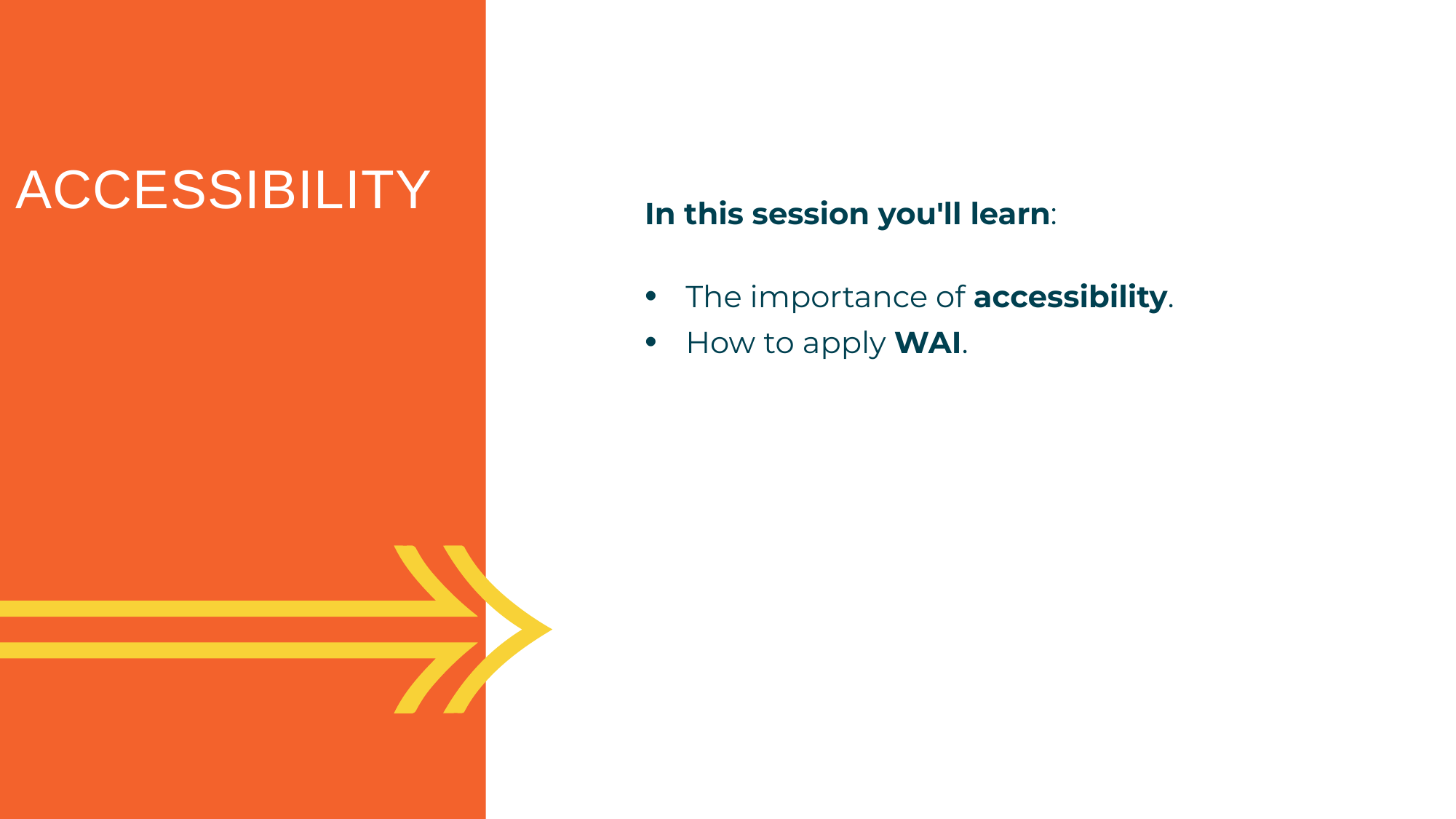

Accessibility
In this session you'll learn:
The importance of accessibility.
How to apply WAI.